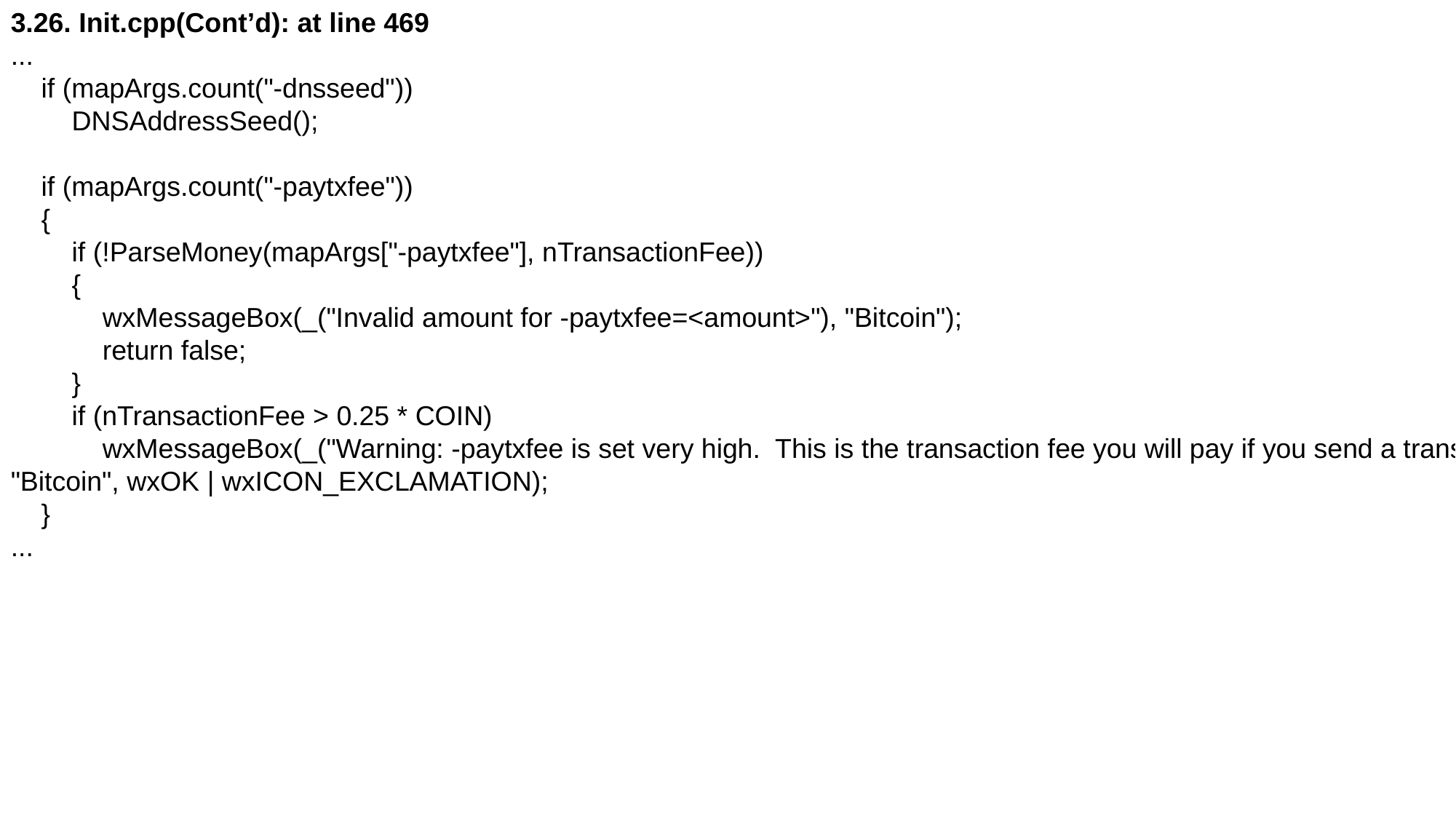

3.26. Init.cpp(Cont’d): at line 469
...
    if (mapArgs.count("-dnsseed"))
        DNSAddressSeed();

    if (mapArgs.count("-paytxfee"))
    {
        if (!ParseMoney(mapArgs["-paytxfee"], nTransactionFee))
        {
            wxMessageBox(_("Invalid amount for -paytxfee=<amount>"), "Bitcoin");
            return false;
        }
        if (nTransactionFee > 0.25 * COIN)
            wxMessageBox(_("Warning: -paytxfee is set very high.  This is the transaction fee you will pay if you send a transaction."), "Bitcoin", wxOK | wxICON_EXCLAMATION);
    }
...